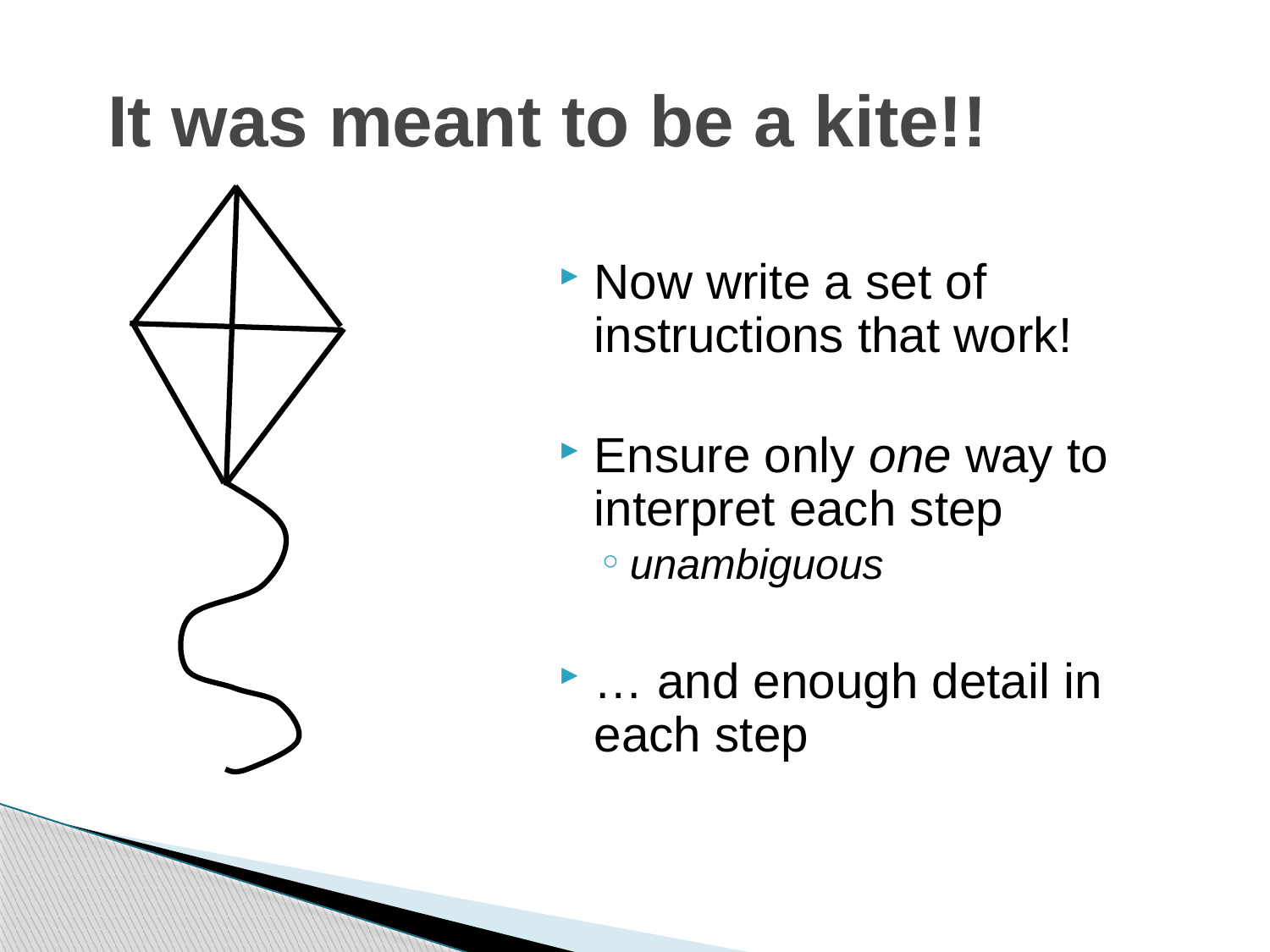

# It was meant to be a kite!!

Now write a set of instructions that work!

Ensure only one way to interpret each step
unambiguous

… and enough detail in each step